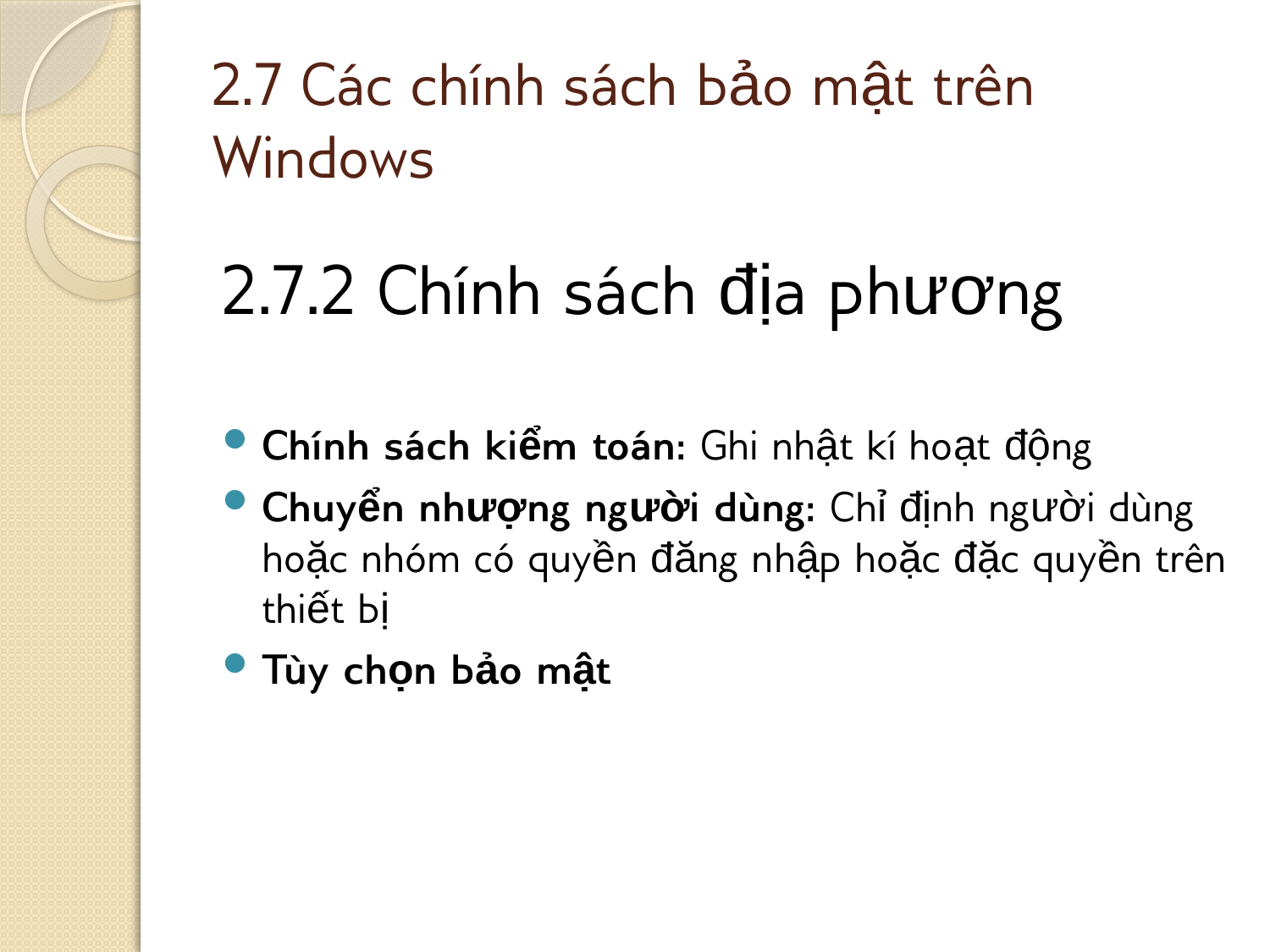

# 2.7 Các chính sách bảo mật trên Windows
2.7.2 Chính sách địa phương

Chính sách kiểm toán: Ghi nhật kí hoạt động
Chuyển nhượng người dùng: Chỉ định người dùng hoặc nhóm có quyền đăng nhập hoặc đặc quyền trên thiết bị
Tùy chọn bảo mật